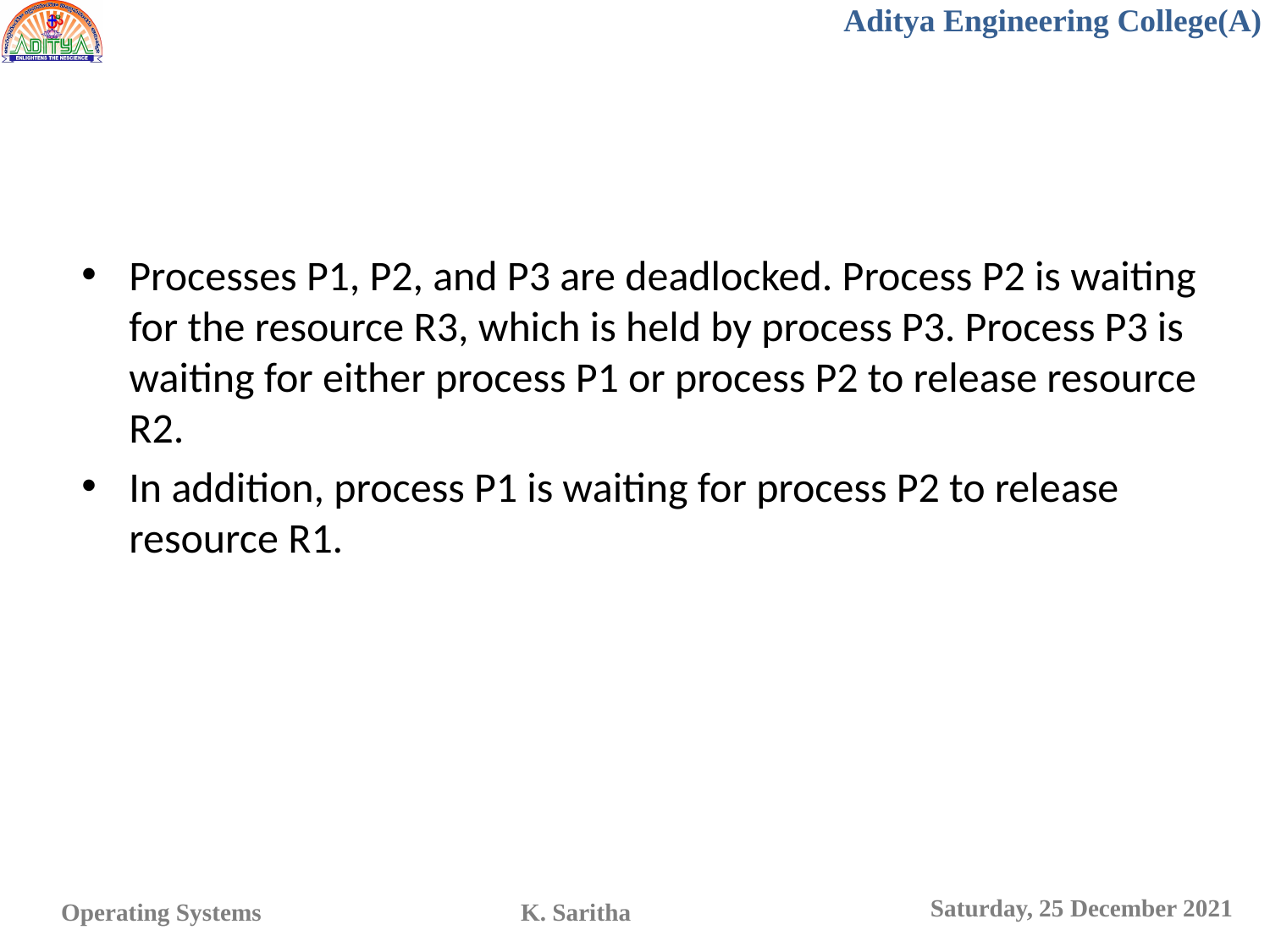

#
Processes P1, P2, and P3 are deadlocked. Process P2 is waiting for the resource R3, which is held by process P3. Process P3 is waiting for either process P1 or process P2 to release resource R2.
In addition, process P1 is waiting for process P2 to release resource R1.